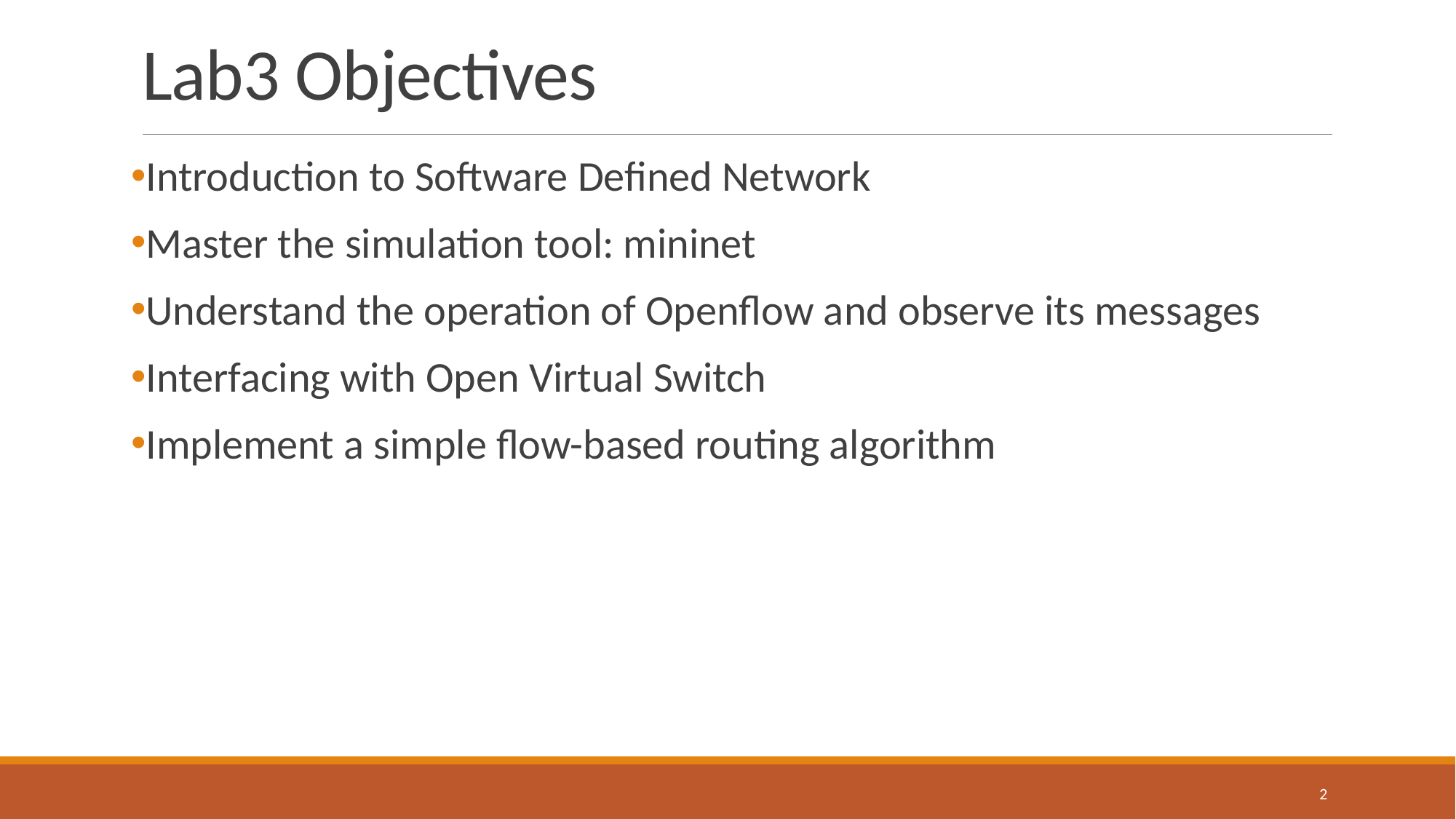

# Lab3 Objectives
Introduction to Software Defined Network
Master the simulation tool: mininet
Understand the operation of Openflow and observe its messages
Interfacing with Open Virtual Switch
Implement a simple flow-based routing algorithm
2